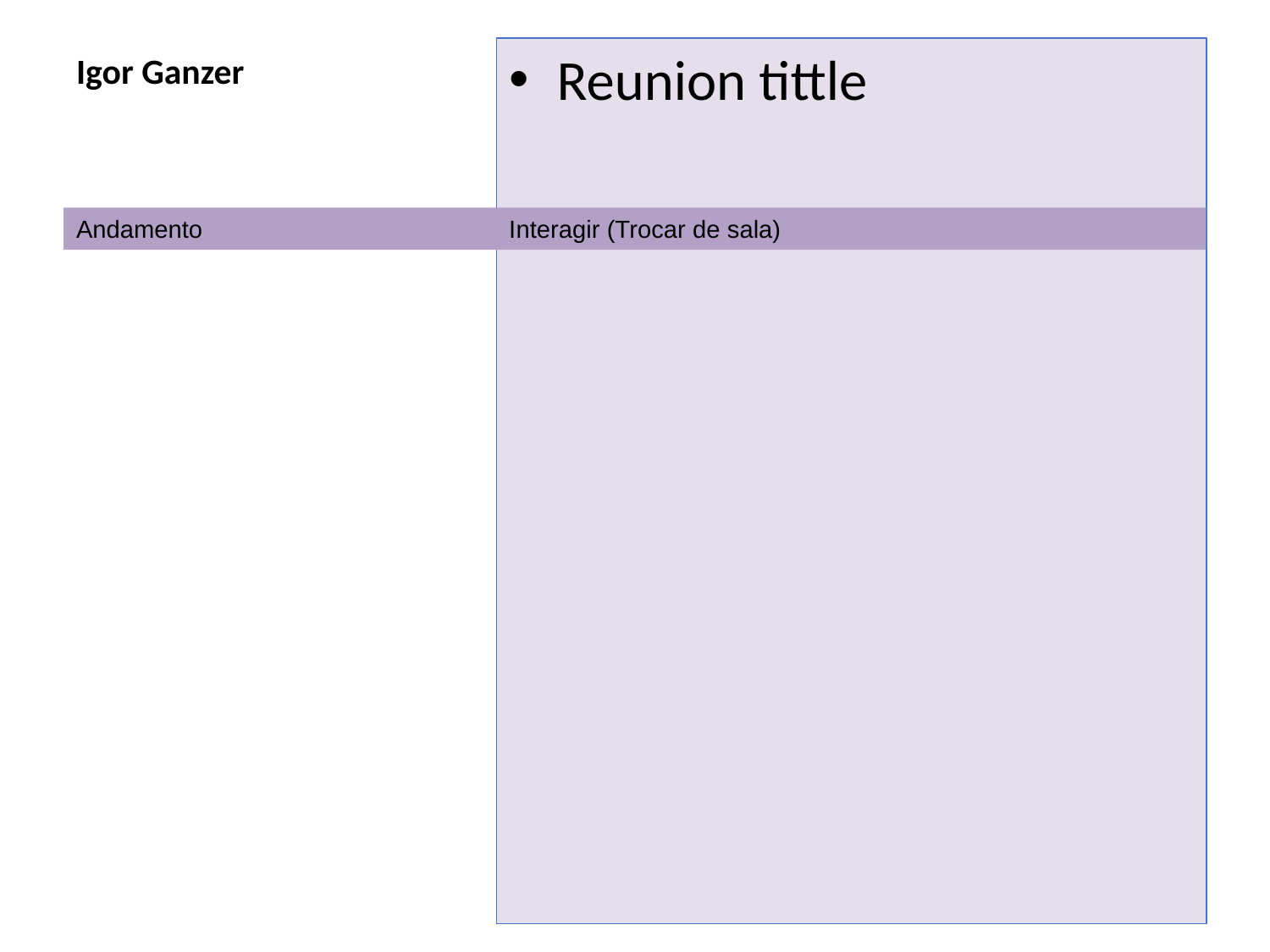

# Igor Ganzer
Reunion tittle
Interagir (Trocar de sala)
Andamento